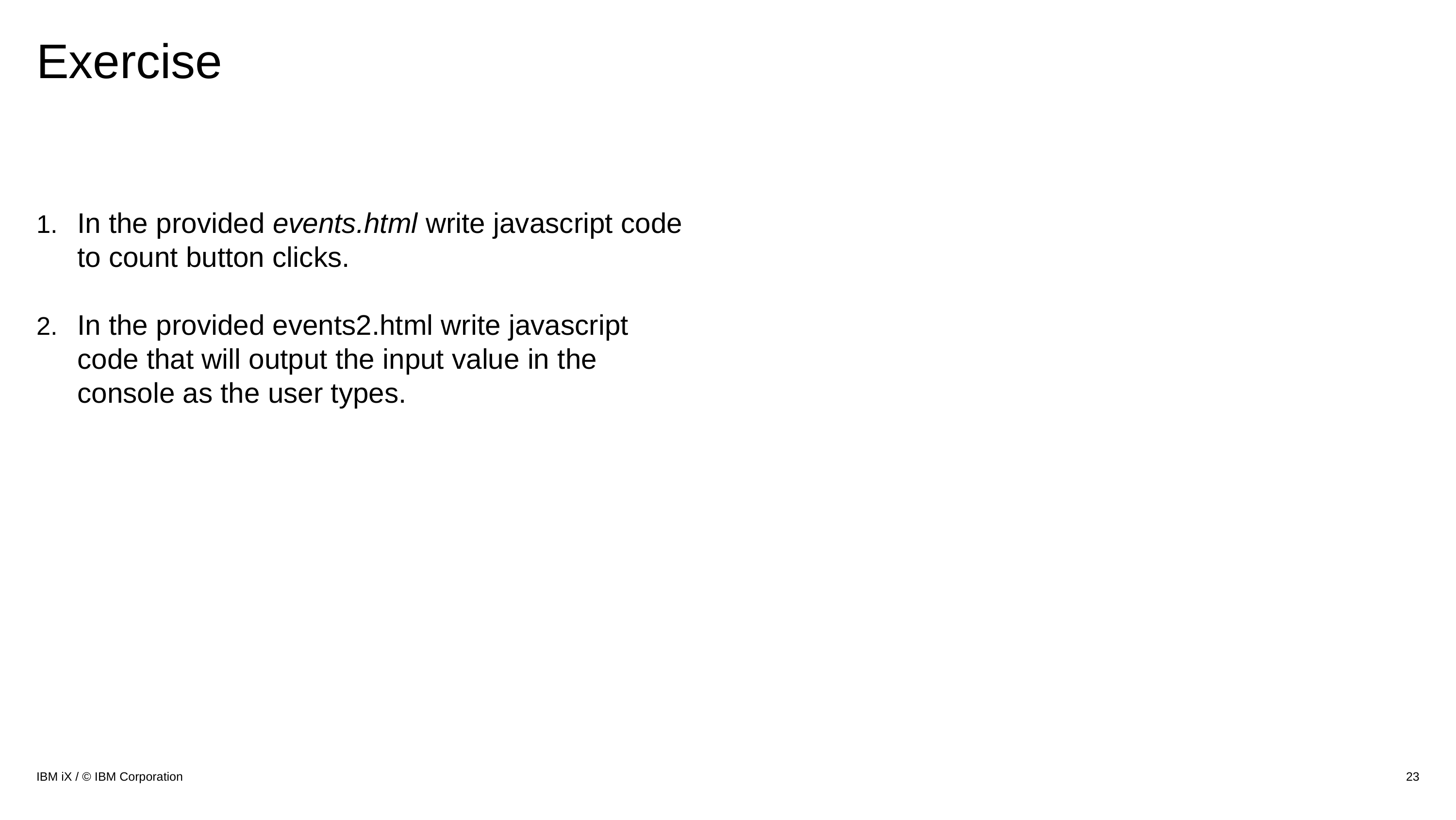

# Exercise
In the provided events.html write javascript code to count button clicks.

In the provided events2.html write javascript code that will output the input value in the console as the user types.

IBM iX / © IBM Corporation
23